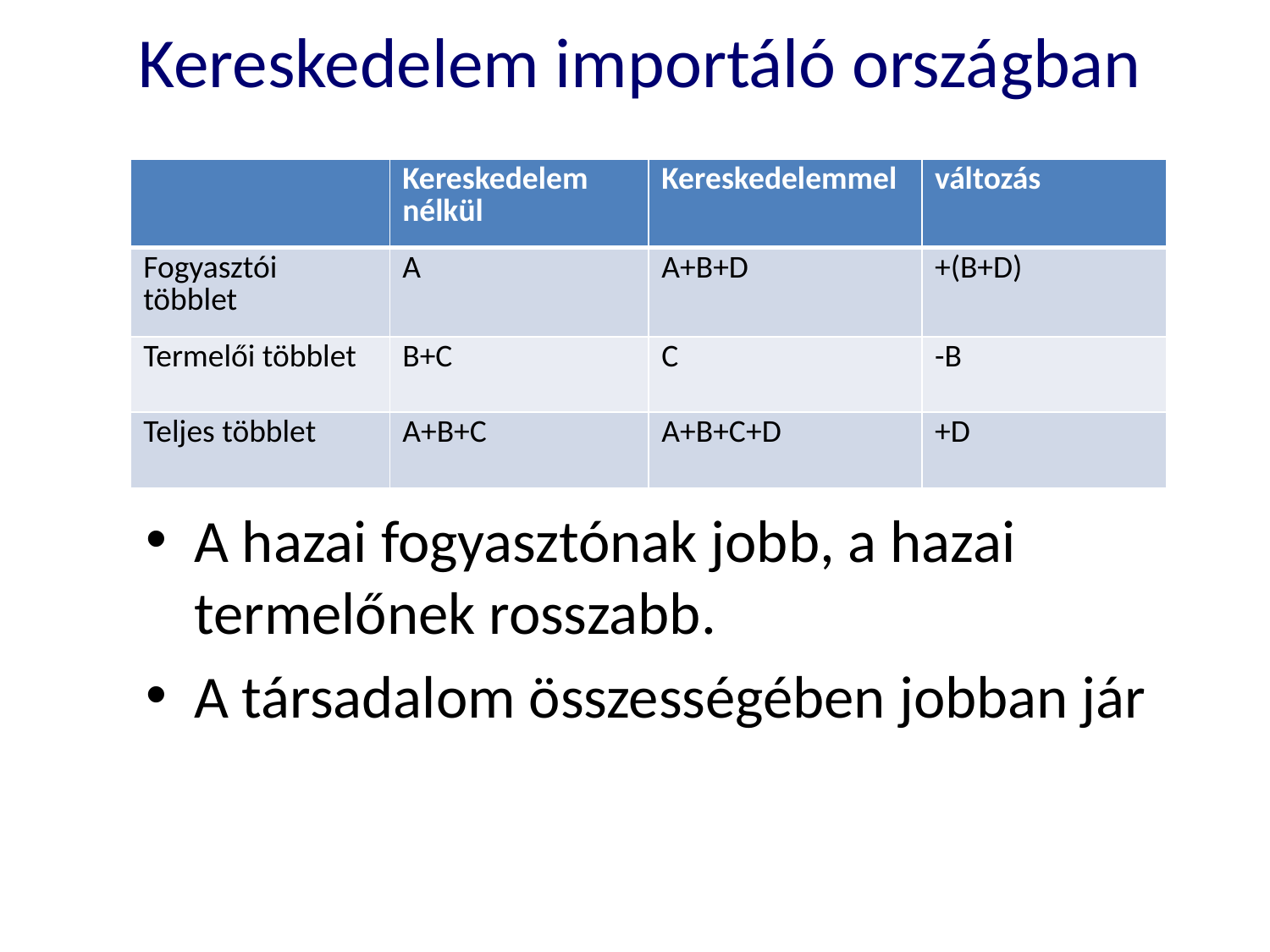

# Kereskedelem importáló országban
|  | Kereskedelem nélkül | Kereskedelemmel | változás |
| --- | --- | --- | --- |
| Fogyasztói többlet | A | A+B+D | +(B+D) |
| Termelői többlet | B+C | C | -B |
| Teljes többlet | A+B+C | A+B+C+D | +D |
A hazai fogyasztónak jobb, a hazai termelőnek rosszabb.
A társadalom összességében jobban jár